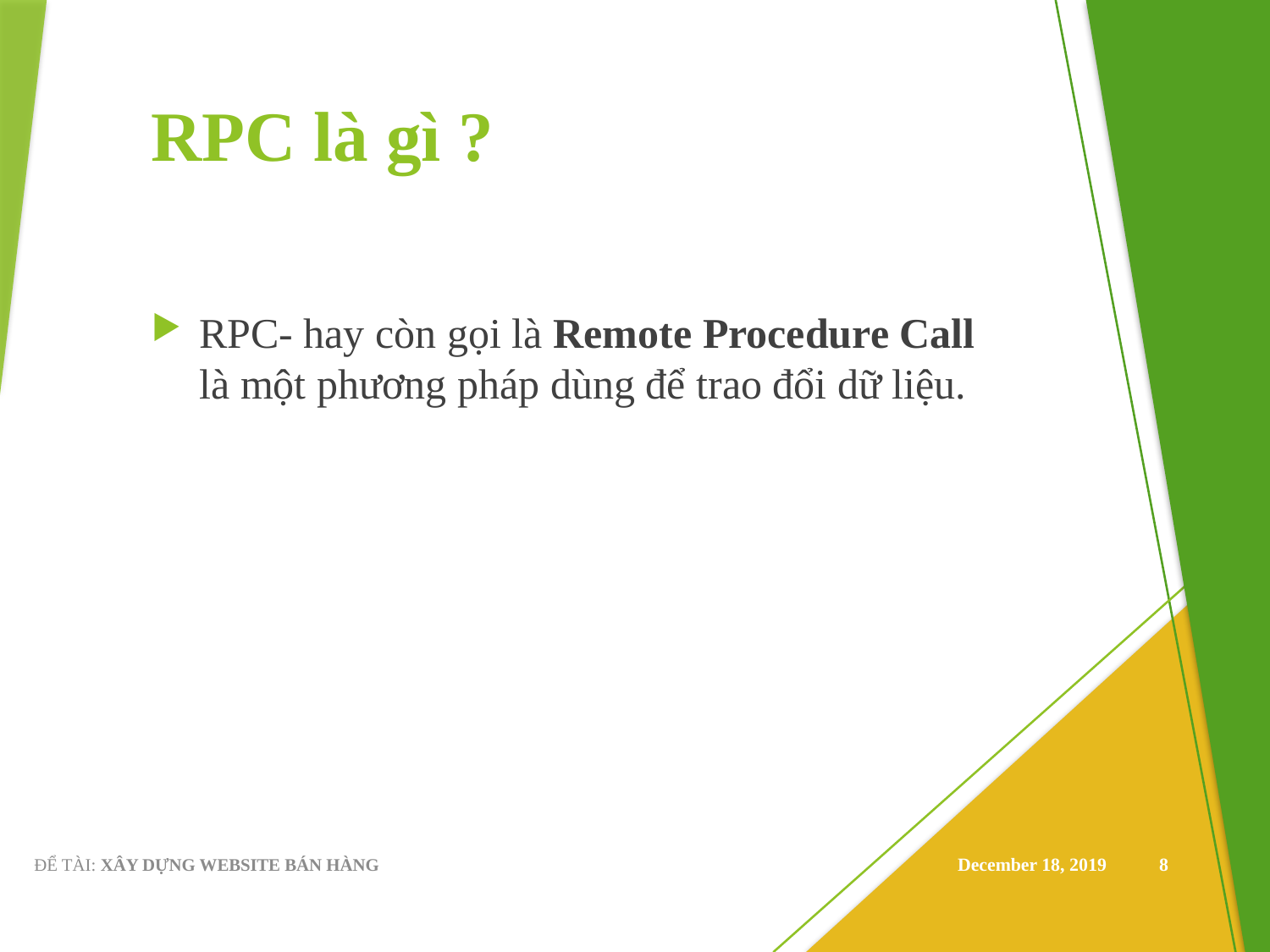

# RPC là gì ?
RPC- hay còn gọi là Remote Procedure Call là một phương pháp dùng để trao đổi dữ liệu.

ĐỂ TÀI: XÂY DỰNG WEBSITE BÁN HÀNG
December 18, 2019
8